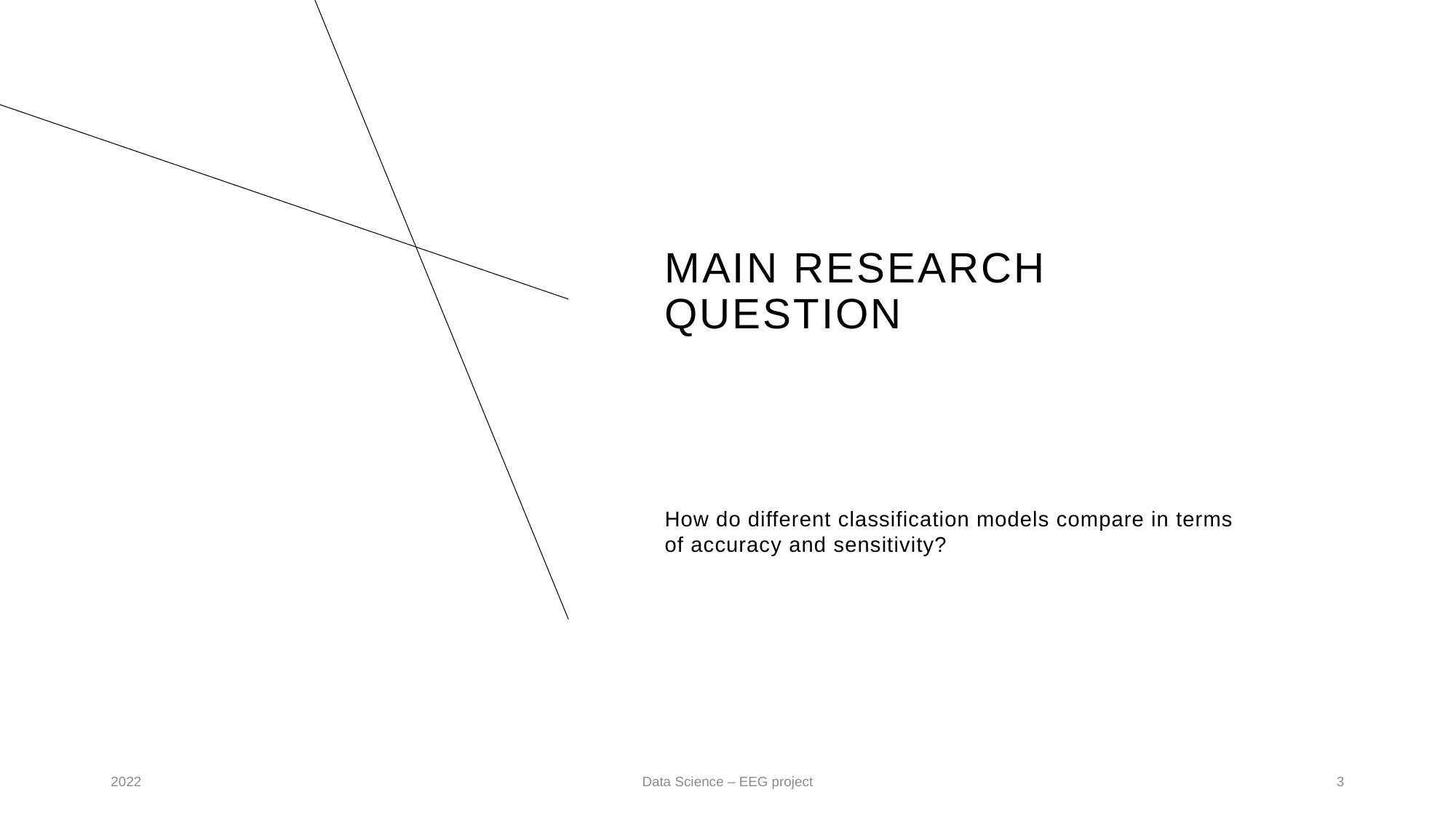

# Main Research question
How do different classification models compare in terms of accuracy and sensitivity?
2022
Data Science – EEG project
3